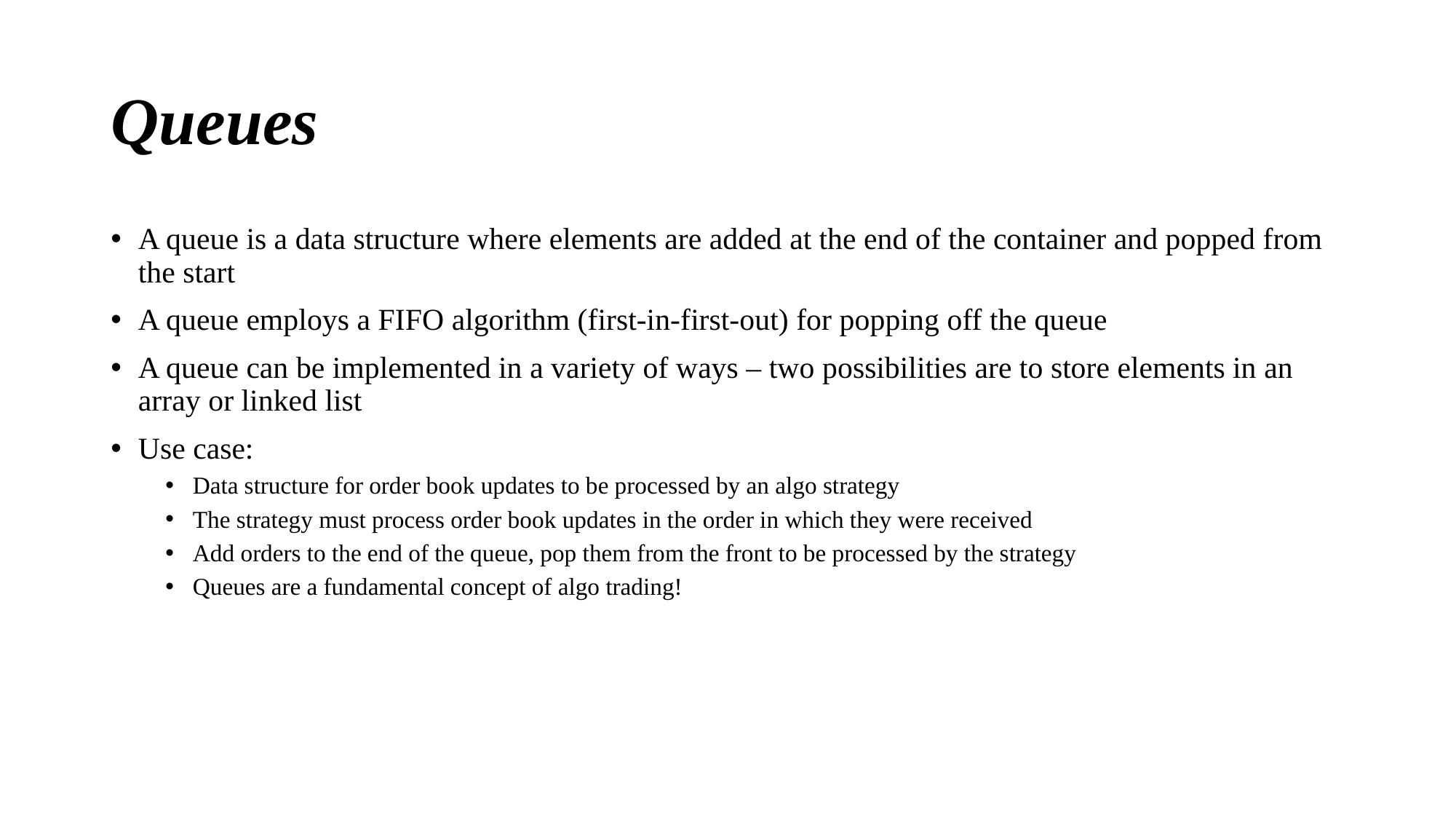

# Queues
A queue is a data structure where elements are added at the end of the container and popped from the start
A queue employs a FIFO algorithm (first-in-first-out) for popping off the queue
A queue can be implemented in a variety of ways – two possibilities are to store elements in an array or linked list
Use case:
Data structure for order book updates to be processed by an algo strategy
The strategy must process order book updates in the order in which they were received
Add orders to the end of the queue, pop them from the front to be processed by the strategy
Queues are a fundamental concept of algo trading!